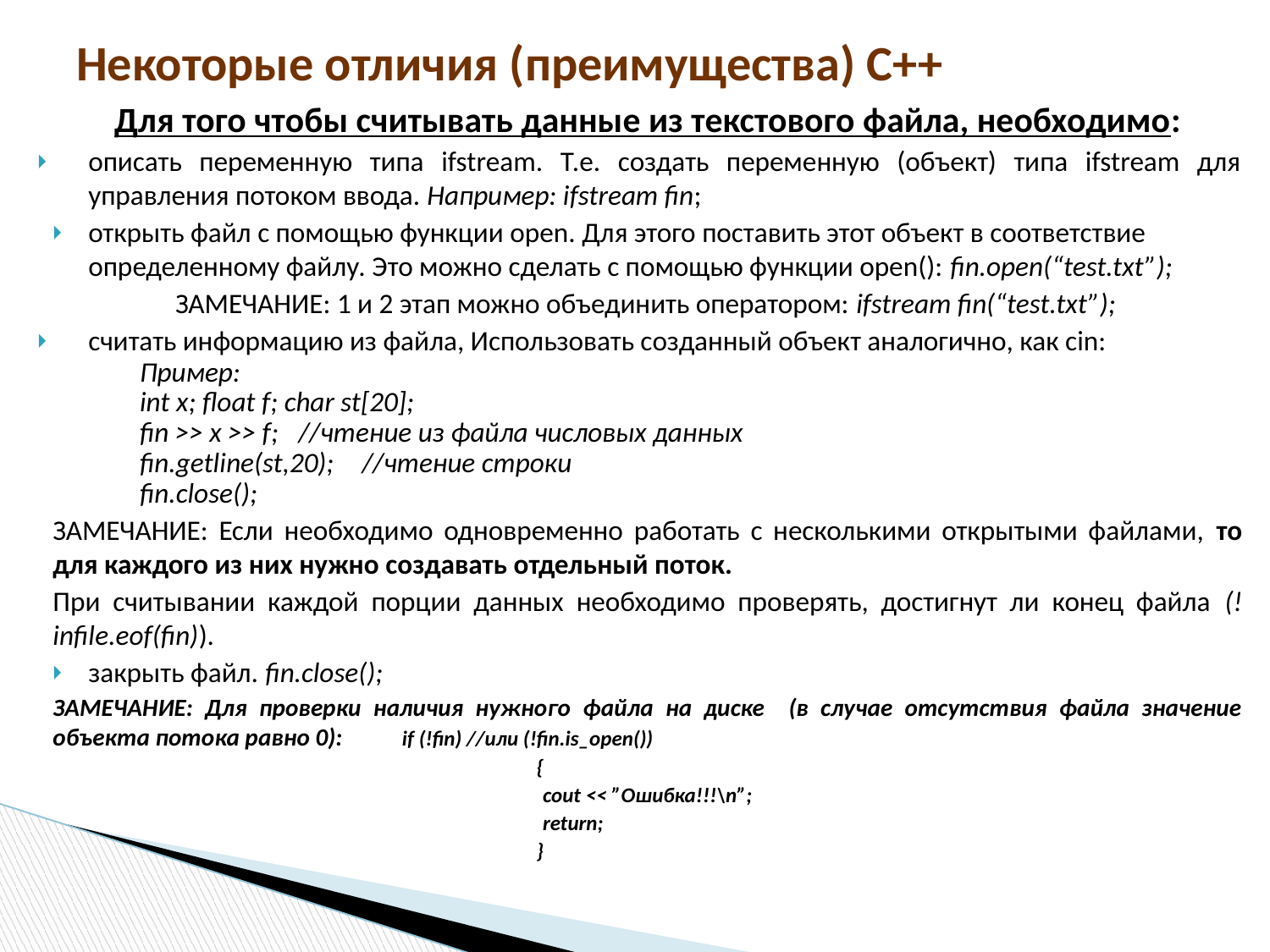

# Некоторые отличия (преимущества) С++
Для того чтобы считывать данные из текстового файла, необходимо:
описать переменную типа ifstream. Т.е. создать переменную (объект) типа ifstream для управления потоком ввода. Например: ifstream fin;
открыть файл с помощью функции open. Для этого поставить этот объект в соответствие определенному файлу. Это можно сделать с помощью функции open(): fin.open(“test.txt”);
ЗАМЕЧАНИЕ: 1 и 2 этап можно объединить оператором: ifstream fin(“test.txt”);
считать информацию из файла, Использовать созданный объект аналогично, как cin:
Пример:
int x; float f; char st[20];
fin >> x >> f;	//чтение из файла числовых данных
fin.getline(st,20);	//чтение строки
fin.close();
ЗАМЕЧАНИЕ: Если необходимо одновременно работать с несколькими открытыми файлами, то для каждого из них нужно создавать отдельный поток.
При считывании каждой порции данных необходимо проверять, достигнут ли конец файла (!infile.eof(fin)).
закрыть файл. fin.close();
ЗАМЕЧАНИЕ: Для проверки наличия нужного файла на диске  (в случае отсутствия файла значение объекта потока равно 0):		if (!fin) //или (!fin.is_open())
{
	cout << ”Ошибка!!!\n”;
	return;
}